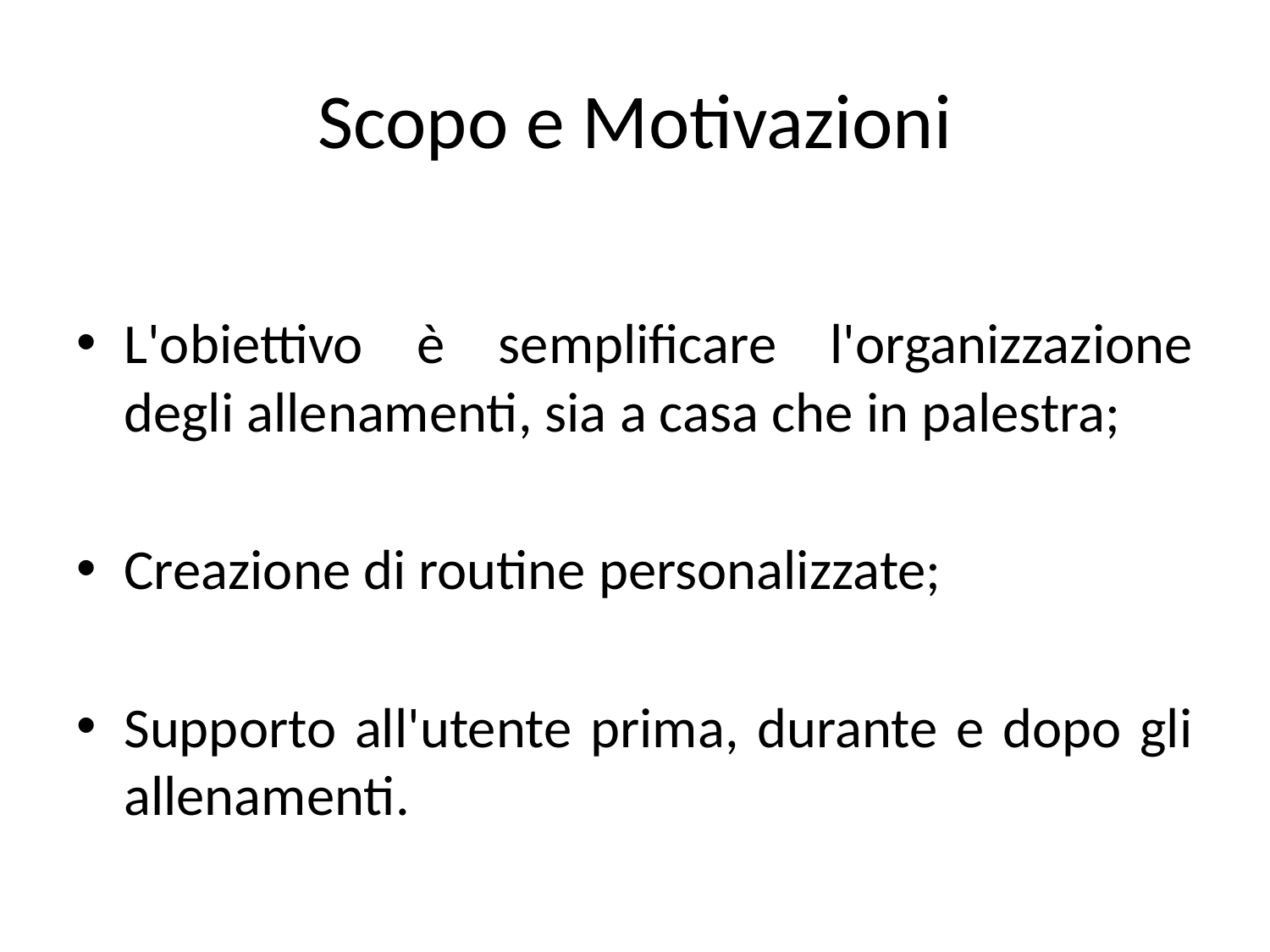

# Scopo e Motivazioni

L'obiettivo è semplificare l'organizzazione degli allenamenti, sia a casa che in palestra;

Creazione di routine personalizzate;

Supporto all'utente prima, durante e dopo gli allenamenti.